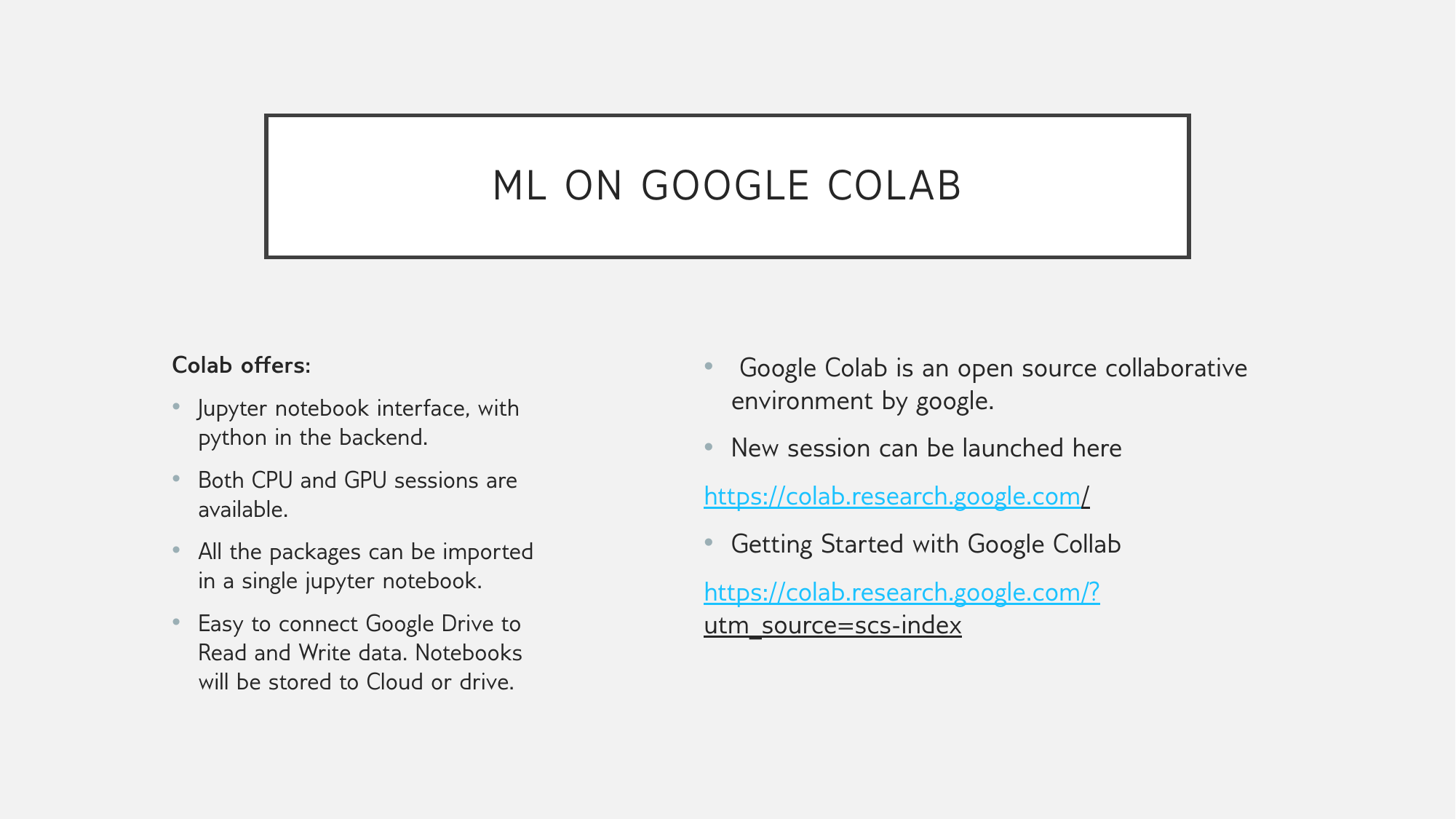

# ML ON Google Colab
Colab offers:
Jupyter notebook interface, with python in the backend.
Both CPU and GPU sessions are available.
All the packages can be imported in a single jupyter notebook.
Easy to connect Google Drive to Read and Write data. Notebooks will be stored to Cloud or drive.
 Google Colab is an open source collaborative environment by google.
New session can be launched here
https://colab.research.google.com/
Getting Started with Google Collab
https://colab.research.google.com/?utm_source=scs-index